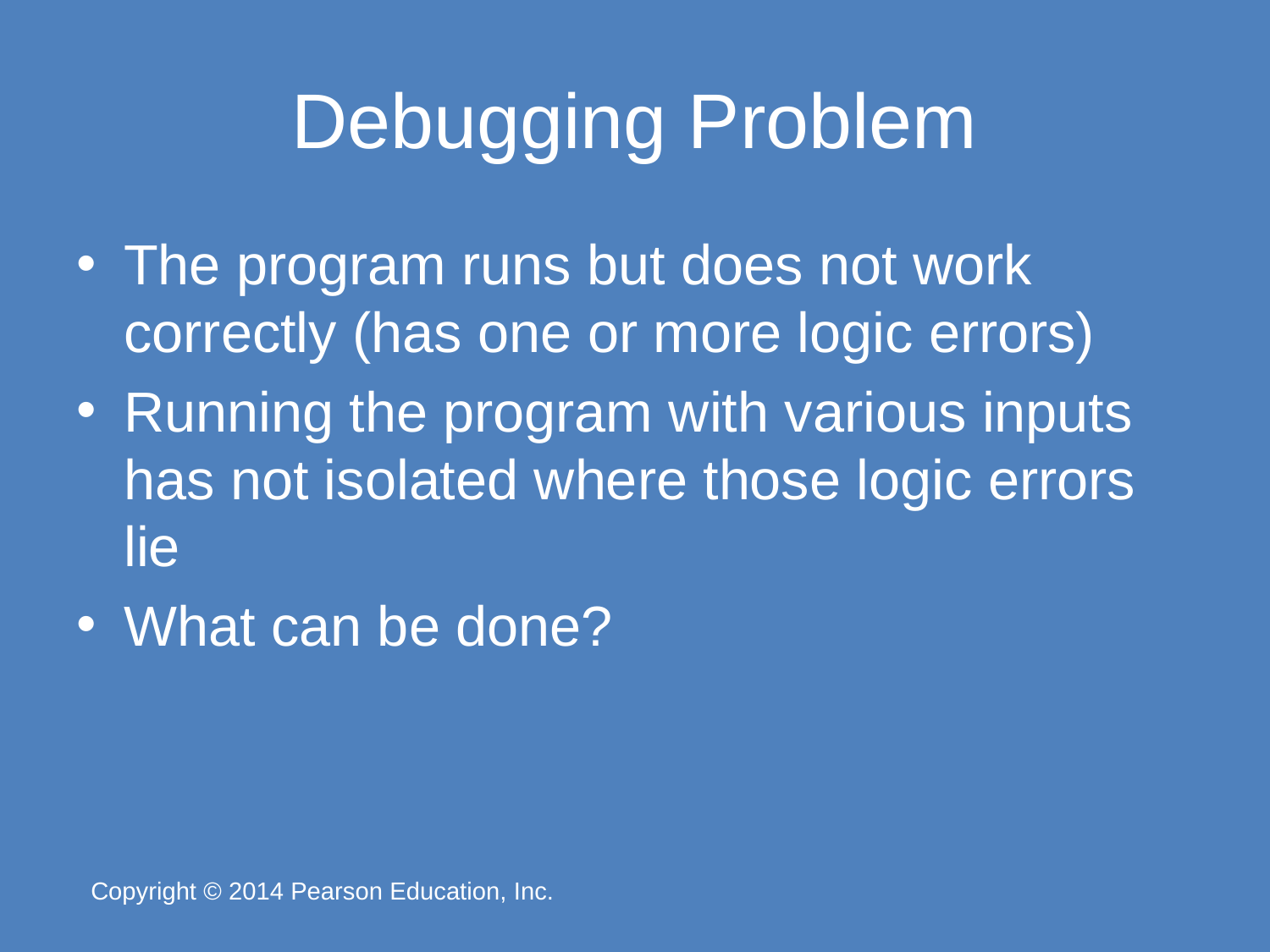

# Debugging Problem
The program runs but does not work correctly (has one or more logic errors)
Running the program with various inputs has not isolated where those logic errors lie
What can be done?